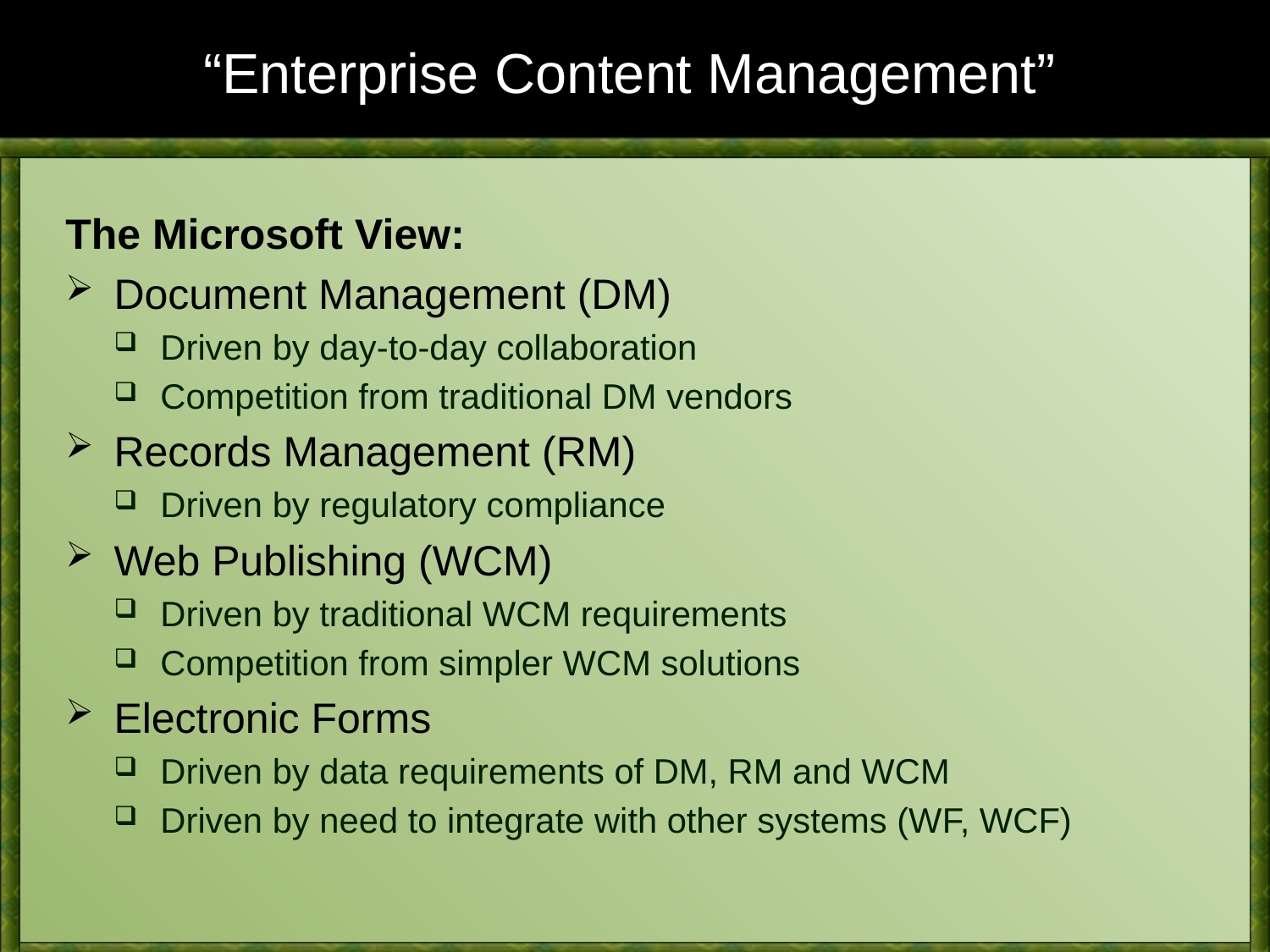

# “Enterprise Content Management”
The Microsoft View:
Document Management (DM)
Driven by day-to-day collaboration
Competition from traditional DM vendors
Records Management (RM)
Driven by regulatory compliance
Web Publishing (WCM)
Driven by traditional WCM requirements
Competition from simpler WCM solutions
Electronic Forms
Driven by data requirements of DM, RM and WCM
Driven by need to integrate with other systems (WF, WCF)